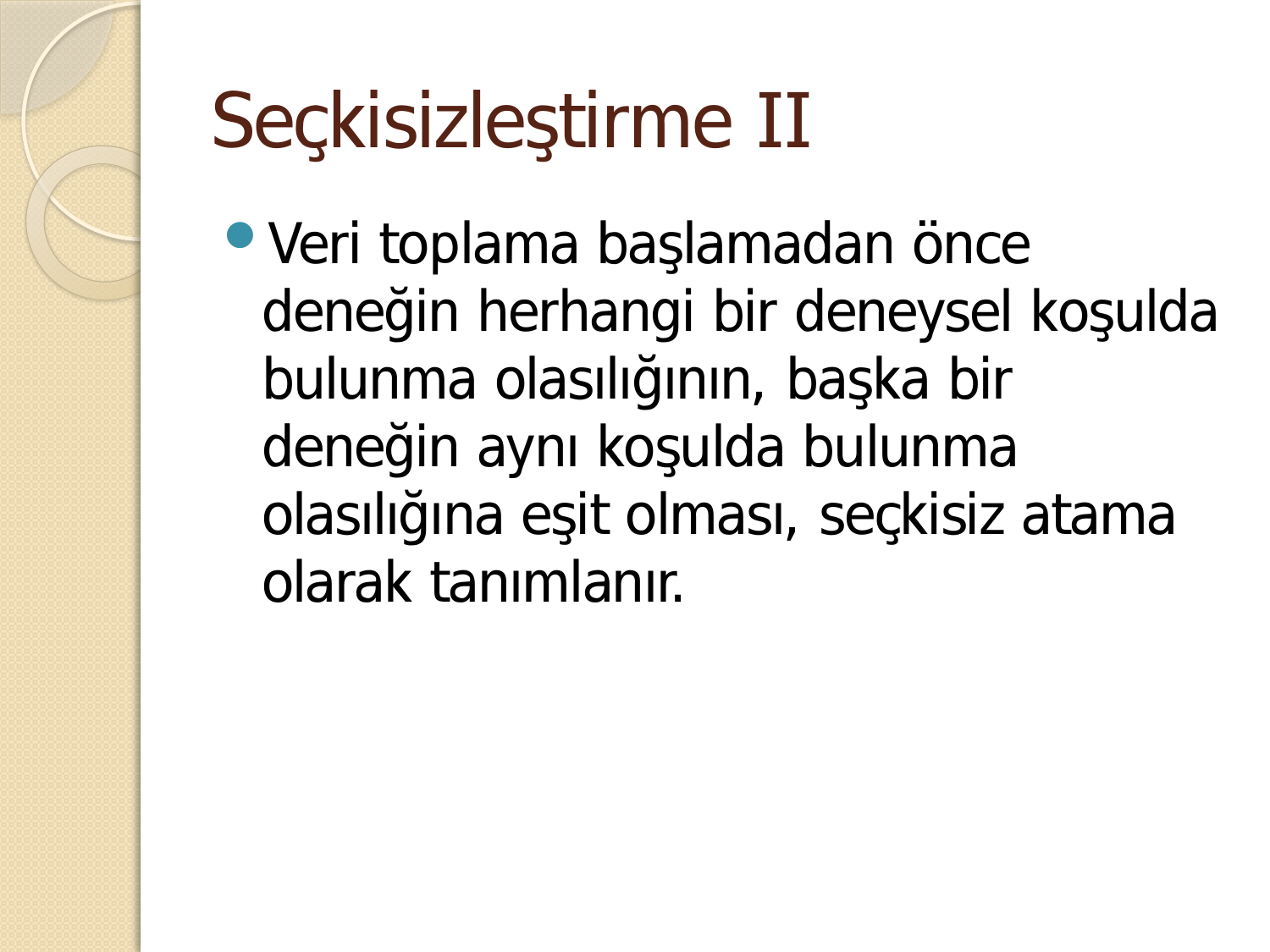

# Seçkisizleştirme II
Veri toplama başlamadan önce deneğin herhangi bir deneysel koşulda bulunma olasılığının, başka bir deneğin aynı koşulda bulunma olasılığına eşit olması, seçkisiz atama olarak tanımlanır.